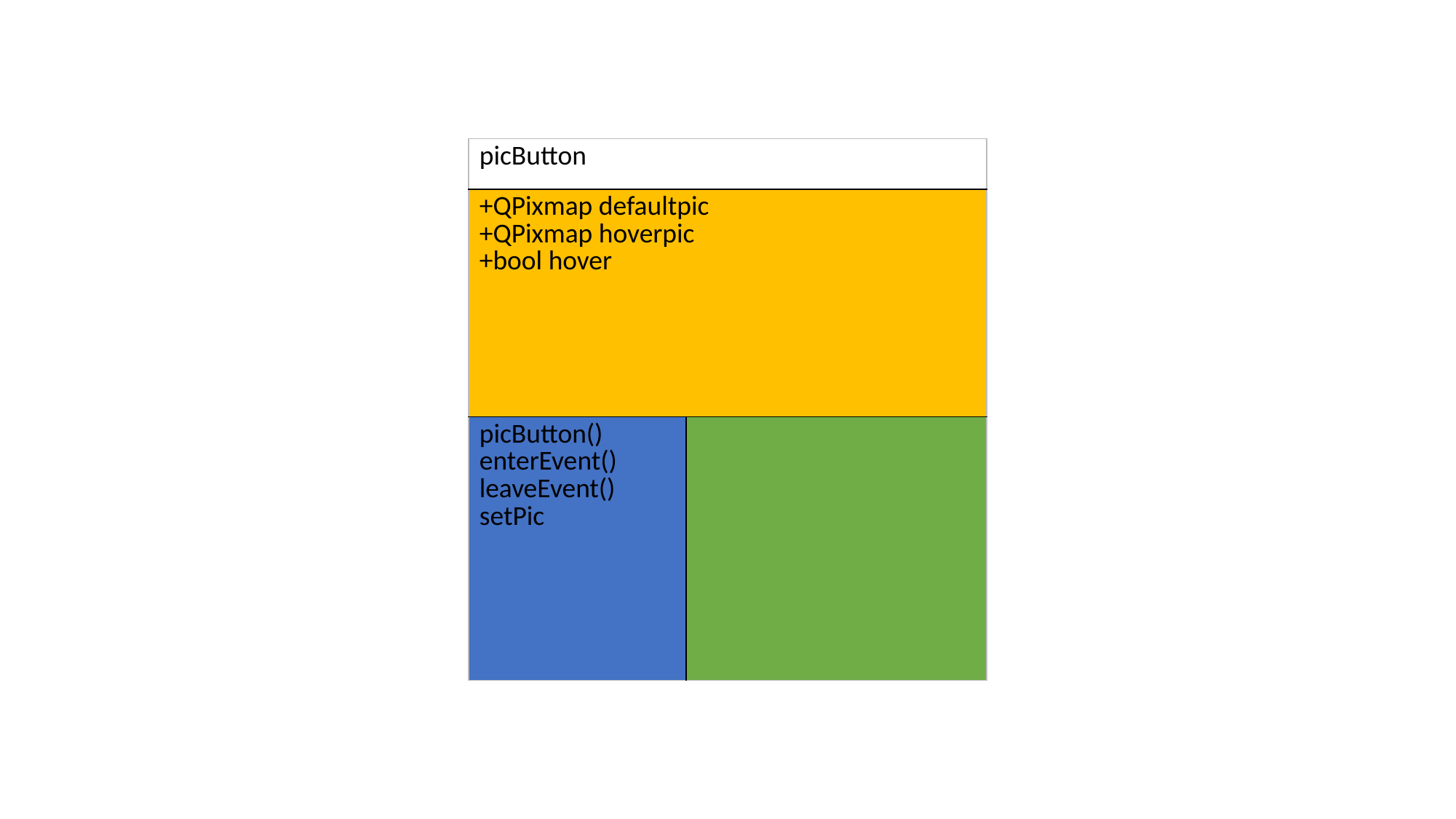

| picButton |  |
| --- | --- |
| +QPixmap defaultpic +QPixmap hoverpic +bool hover |  |
| picButton() enterEvent() leaveEvent() setPic |  |